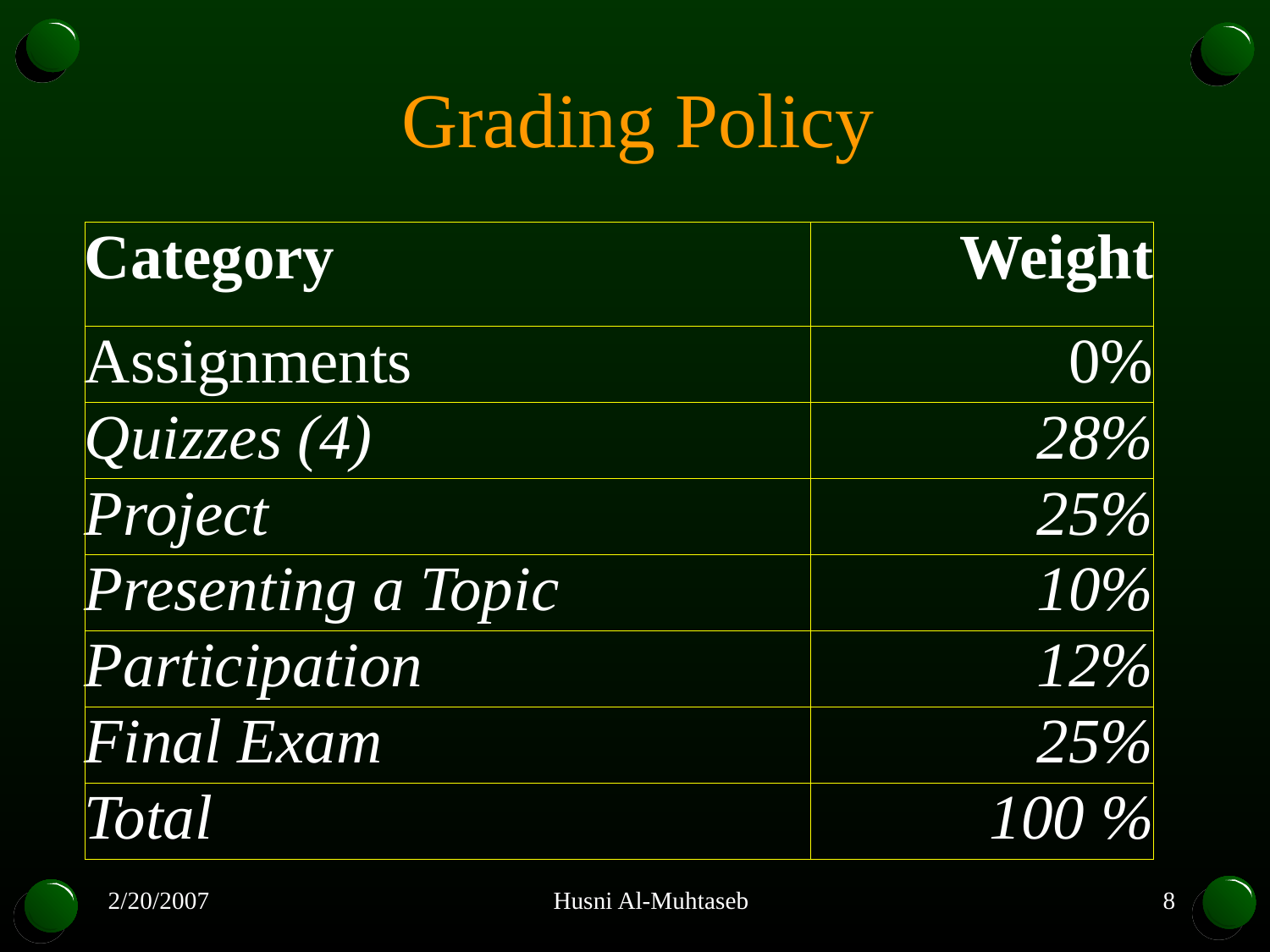

# Grading Policy
| Category | Weight |
| --- | --- |
| Assignments | 0% |
| Quizzes (4) | 28% |
| Project | 25% |
| Presenting a Topic | 10% |
| Participation | 12% |
| Final Exam | 25% |
| Total | 100 % |
2/20/2007
Husni Al-Muhtaseb
8